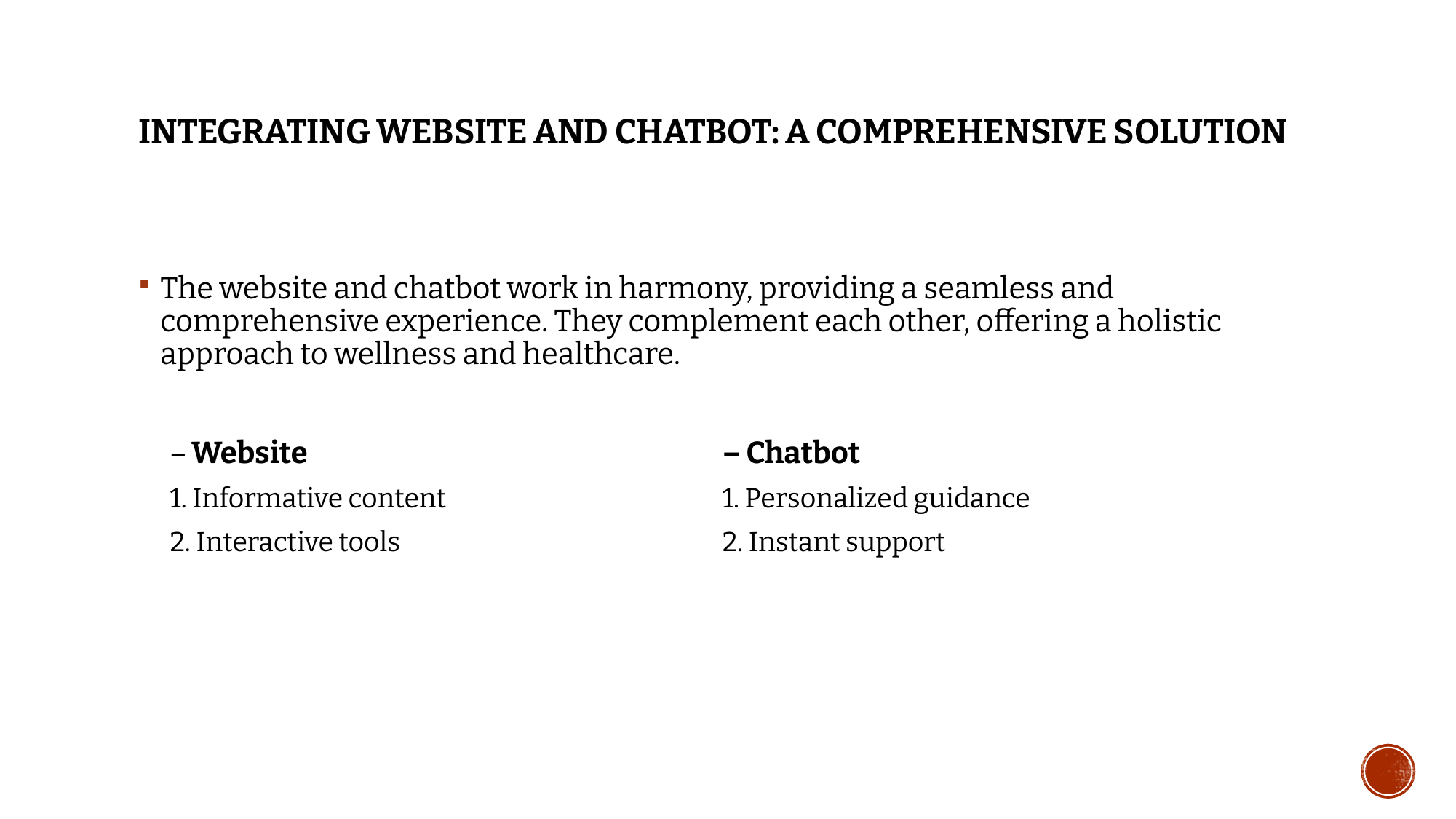

# Integrating Website and Chatbot: A Comprehensive Solution
The website and chatbot work in harmony, providing a seamless and comprehensive experience. They complement each other, offering a holistic approach to wellness and healthcare.

| – Website | – Chatbot |
| --- | --- |
| 1. Informative content | 1. Personalized guidance |
| 2. Interactive tools | 2. Instant support |